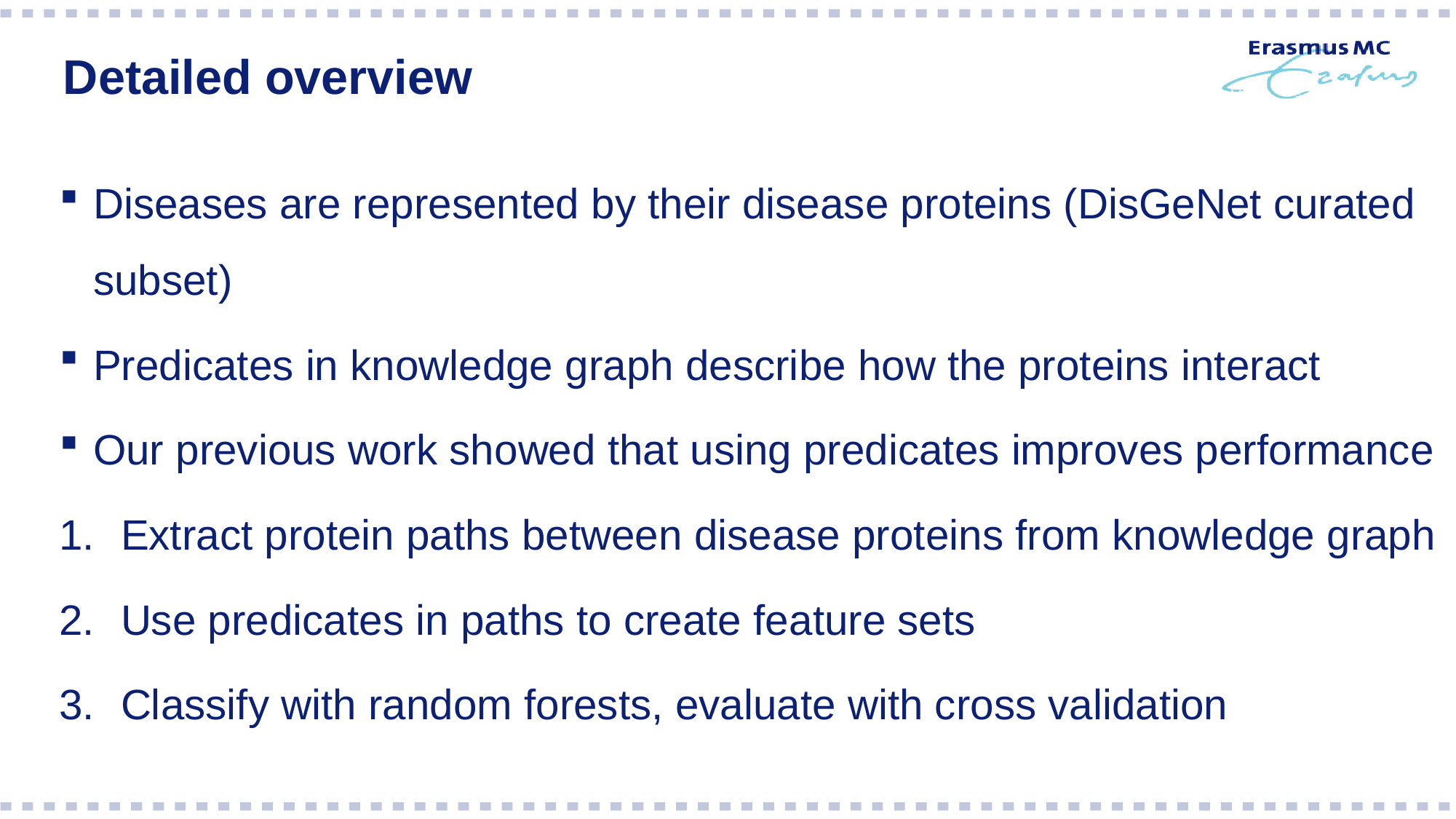

# Detailed overview
Diseases are represented by their disease proteins (DisGeNet curated subset)
Predicates in knowledge graph describe how the proteins interact
Our previous work showed that using predicates improves performance
Extract protein paths between disease proteins from knowledge graph
Use predicates in paths to create feature sets
Classify with random forests, evaluate with cross validation